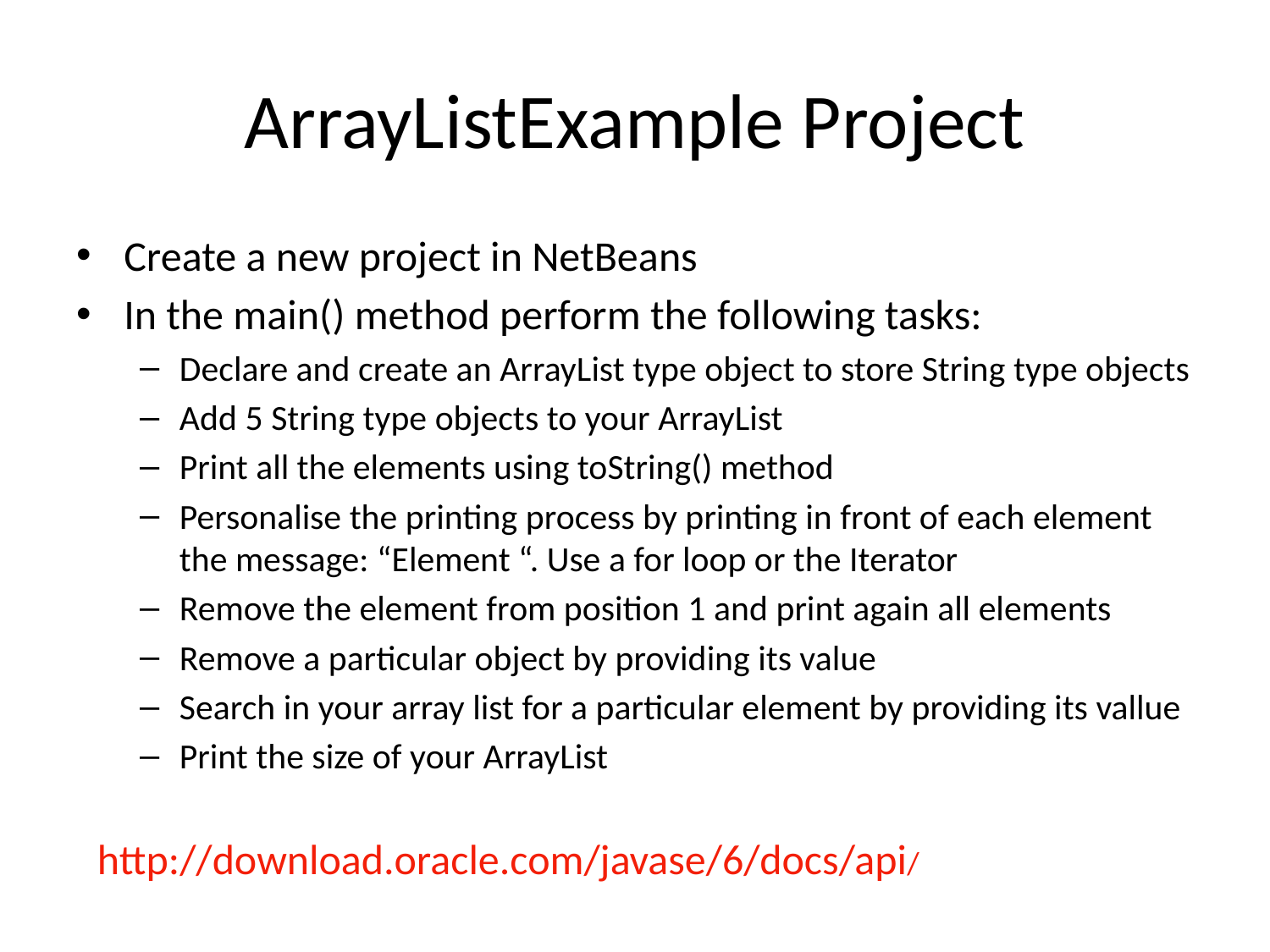

# ArrayListExample Project
Create a new project in NetBeans
In the main() method perform the following tasks:
Declare and create an ArrayList type object to store String type objects
Add 5 String type objects to your ArrayList
Print all the elements using toString() method
Personalise the printing process by printing in front of each element the message: “Element “. Use a for loop or the Iterator
Remove the element from position 1 and print again all elements
Remove a particular object by providing its value
Search in your array list for a particular element by providing its vallue
Print the size of your ArrayList
http://download.oracle.com/javase/6/docs/api/